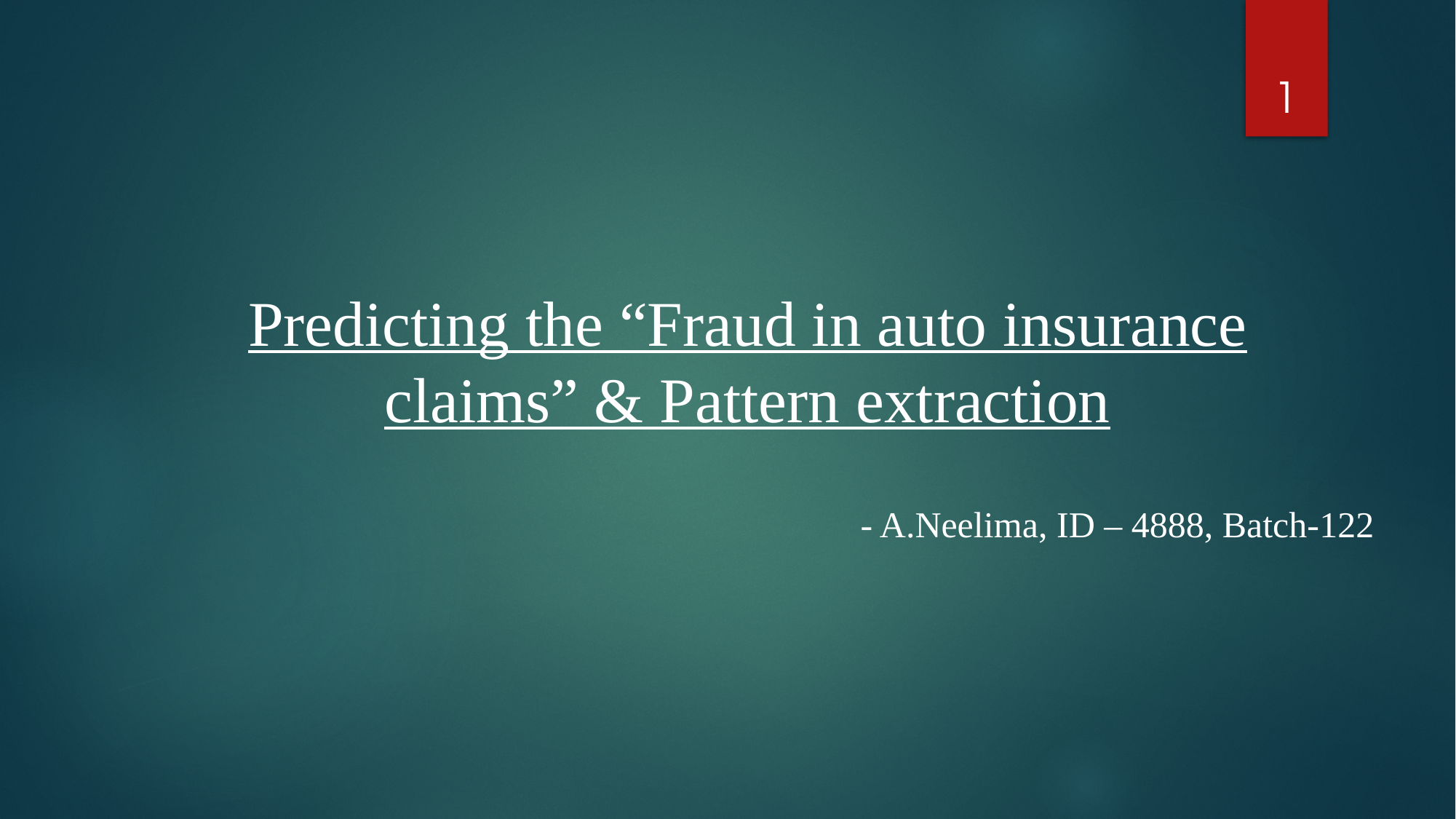

1
# Predicting the “Fraud in auto insurance claims” & Pattern extraction
- A.Neelima, ID – 4888, Batch-122